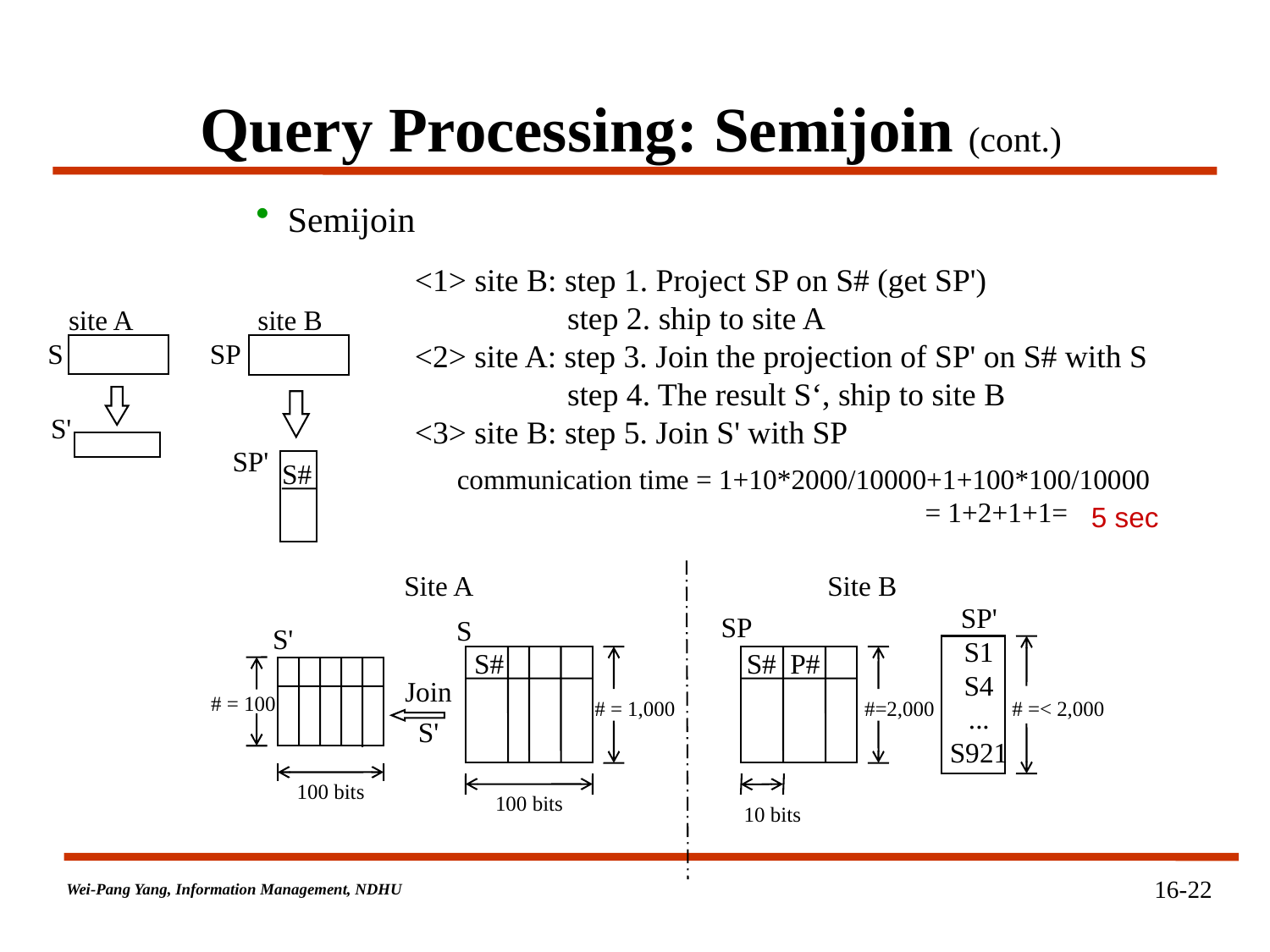

# Query Processing: Semijoin (cont.)
Semijoin
<1> site B: step 1. Project SP on S# (get SP')
                   step 2. ship to site A
<2> site A: step 3. Join the projection of SP' on S# with S
                   step 4. The result S‘, ship to site B
<3> site B: step 5. Join S' with SP
     site A                  site B
  S                     SP

S'
                          SP'

S#

communication time = 1+10*2000/10000+1+100*100/10000
                                                                   = 1+2+1+1=
5 sec

SP'
S1
S4
...
S921

SP
S
S'

S#
S#  P#

100 bits

Join
S'
# = 100
# = 1,000
#=2,000
# =< 2,000

100 bits

10 bits
Site A
Site B